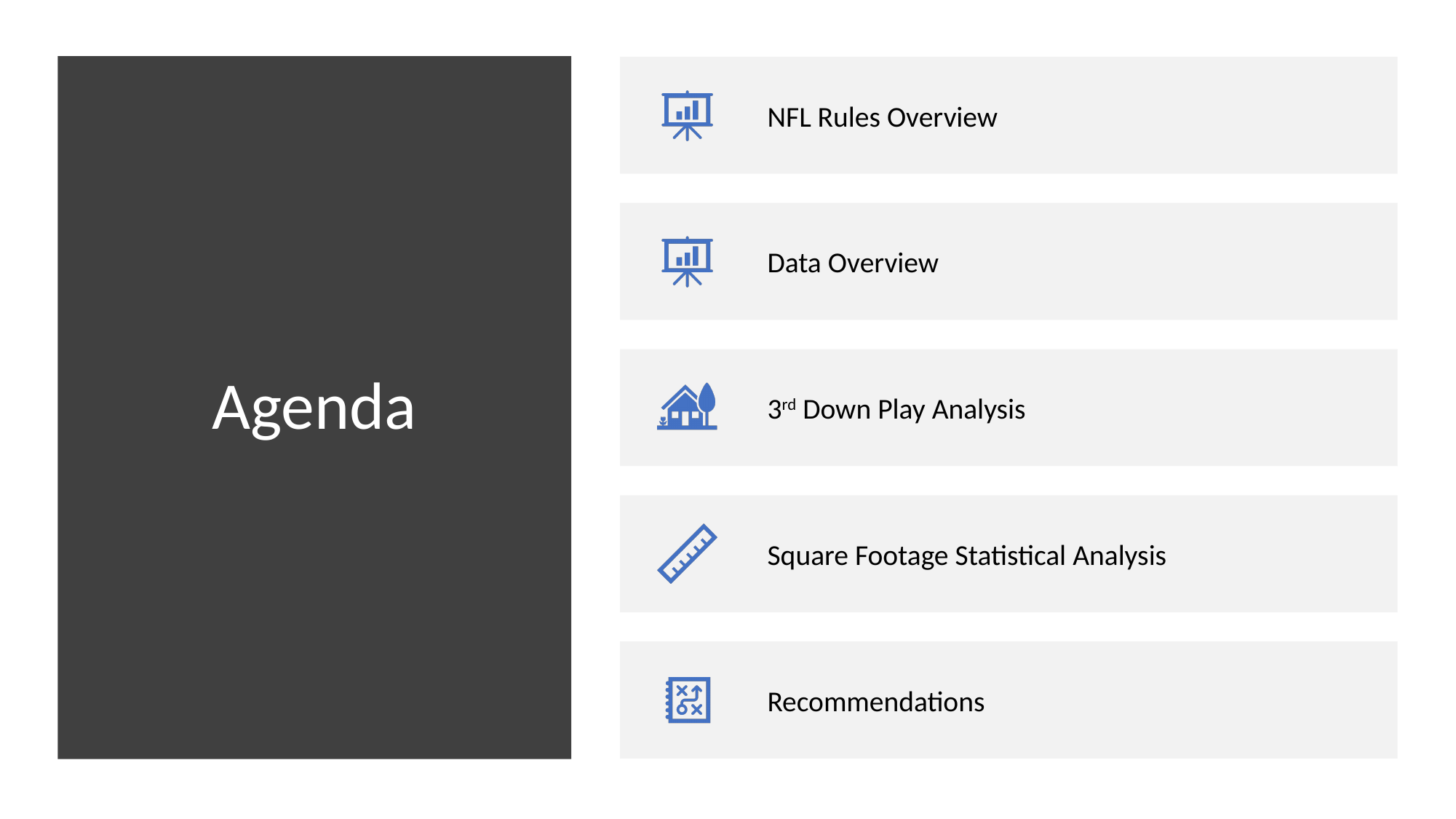

# Agenda
NFL Rules Overview
Data Overview
3rd Down Play Analysis
Square Footage Statistical Analysis
Recommendations